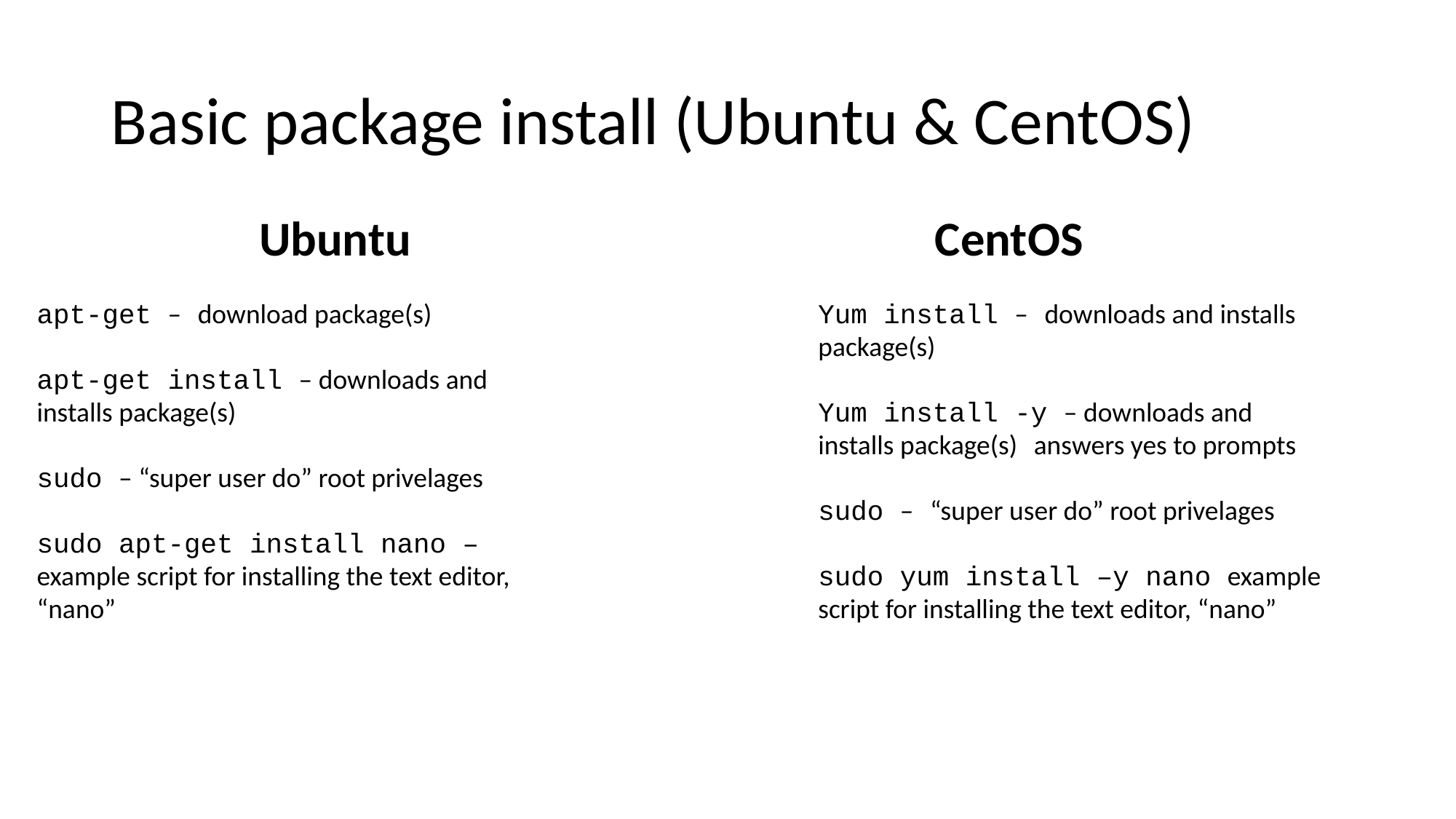

# Basic package install (Ubuntu & CentOS)
Ubuntu
CentOS
Yum install – downloads and installs package(s)

Yum install -y – downloads and installs package(s) answers yes to prompts

sudo – “super user do” root privelages

sudo yum install –y nano example script for installing the text editor, “nano”
apt-get – download package(s)

apt-get install – downloads and installs package(s)

sudo – “super user do” root privelages

sudo apt-get install nano – example script for installing the text editor, “nano”